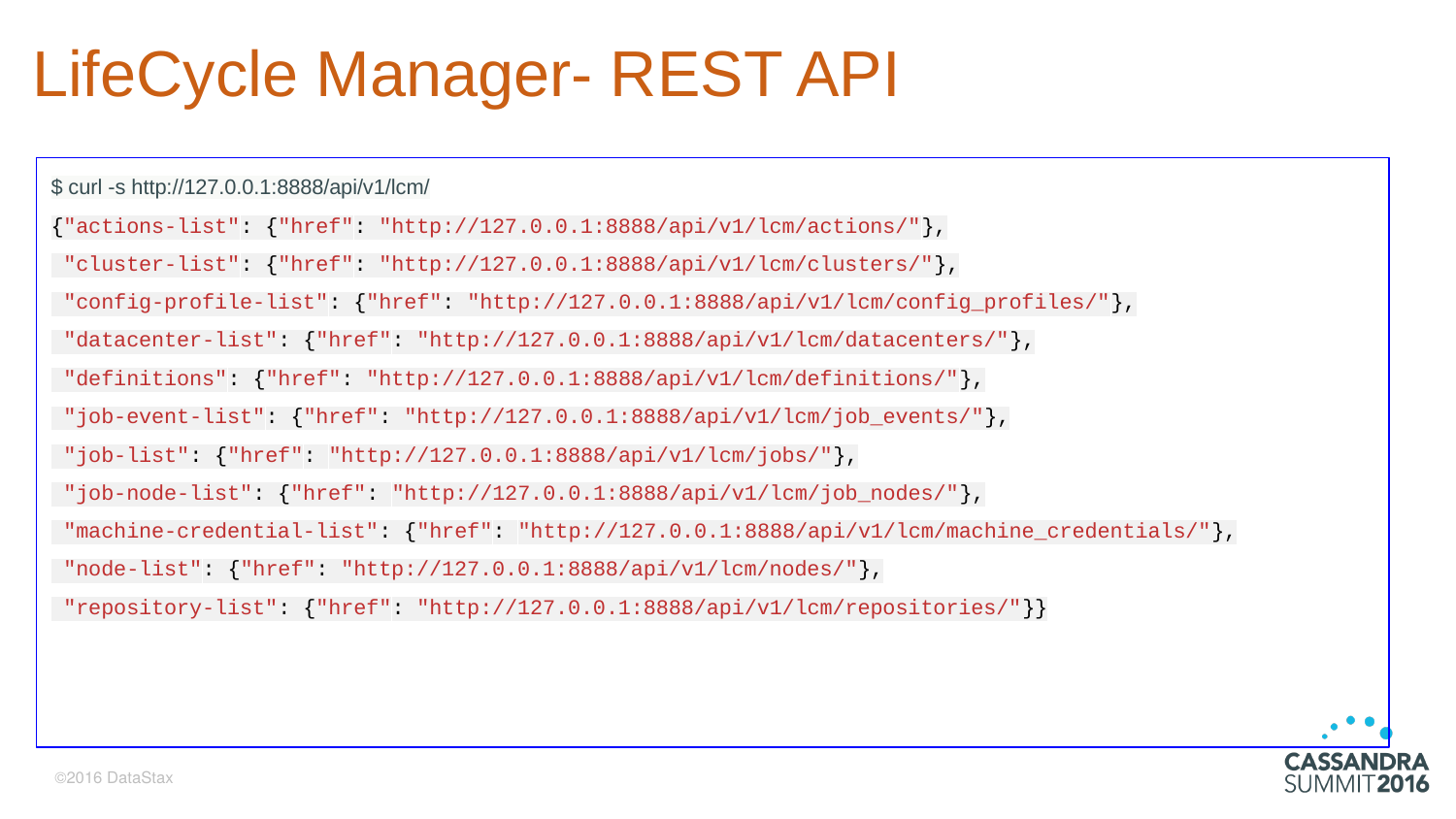

# LifeCycle Manager- REST API

$ curl -s http://127.0.0.1:8888/api/v1/lcm/
{"actions-list": {"href": "http://127.0.0.1:8888/api/v1/lcm/actions/"},
 "cluster-list": {"href": "http://127.0.0.1:8888/api/v1/lcm/clusters/"},
 "config-profile-list": {"href": "http://127.0.0.1:8888/api/v1/lcm/config_profiles/"},
 "datacenter-list": {"href": "http://127.0.0.1:8888/api/v1/lcm/datacenters/"},
 "definitions": {"href": "http://127.0.0.1:8888/api/v1/lcm/definitions/"},
 "job-event-list": {"href": "http://127.0.0.1:8888/api/v1/lcm/job_events/"},
 "job-list": {"href": "http://127.0.0.1:8888/api/v1/lcm/jobs/"},
 "job-node-list": {"href": "http://127.0.0.1:8888/api/v1/lcm/job_nodes/"},
 "machine-credential-list": {"href": "http://127.0.0.1:8888/api/v1/lcm/machine_credentials/"},
 "node-list": {"href": "http://127.0.0.1:8888/api/v1/lcm/nodes/"},
 "repository-list": {"href": "http://127.0.0.1:8888/api/v1/lcm/repositories/"}}
©2016 DataStax